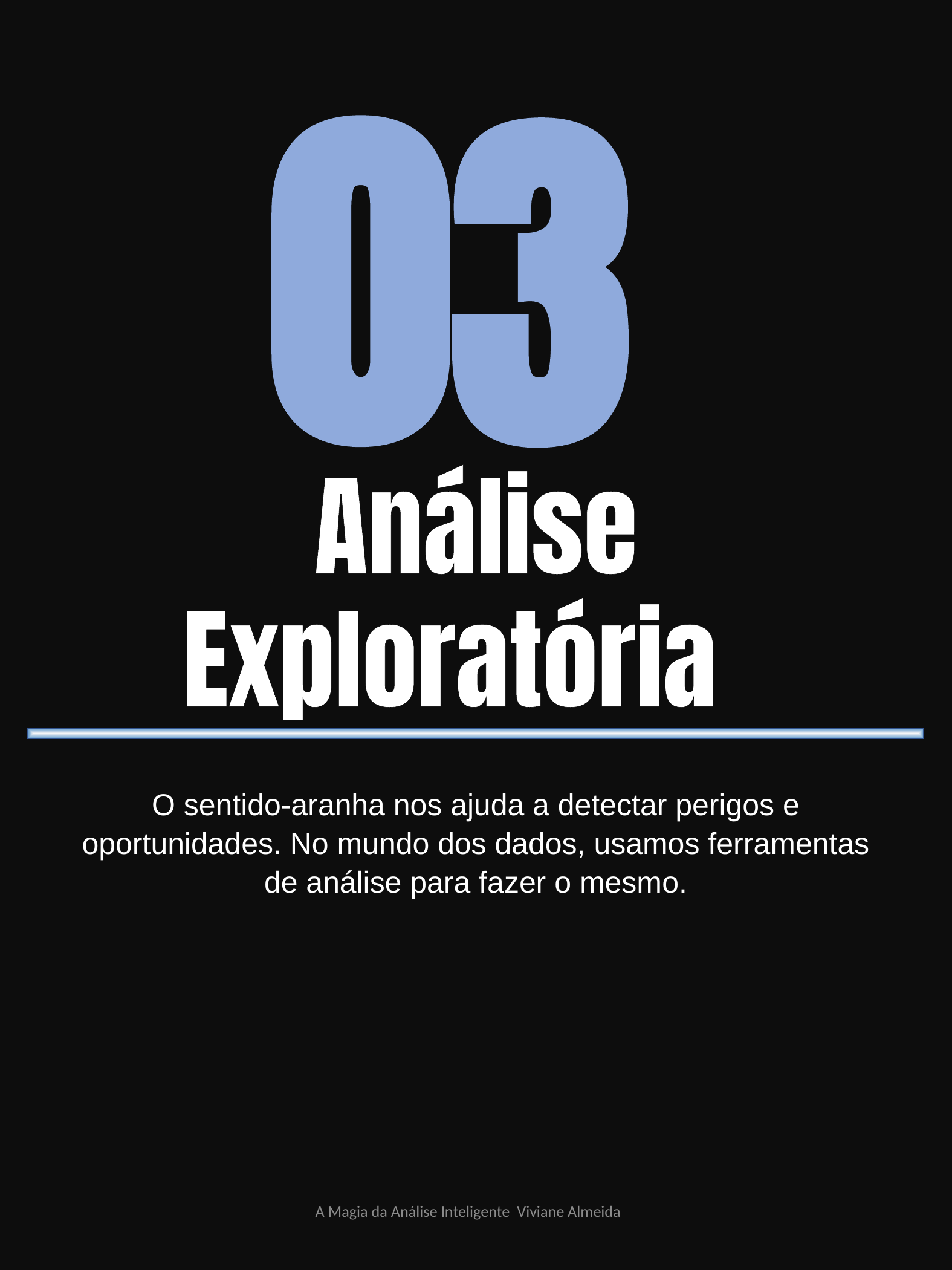

03
Análise Exploratória

O sentido-aranha nos ajuda a detectar perigos e oportunidades. No mundo dos dados, usamos ferramentas de análise para fazer o mesmo.

A Magia da Análise Inteligente  Viviane Almeida
7